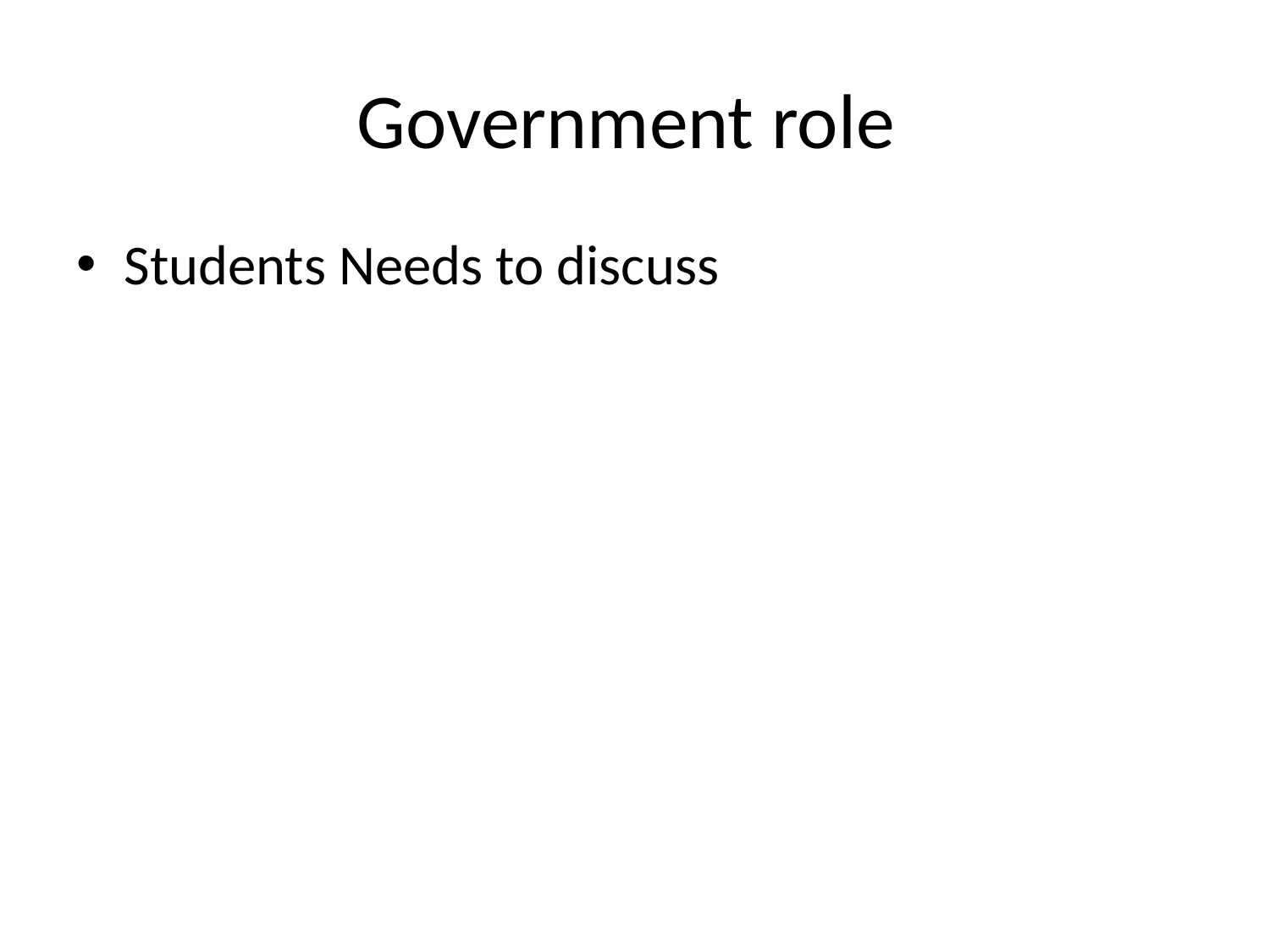

# Government role
Students Needs to discuss